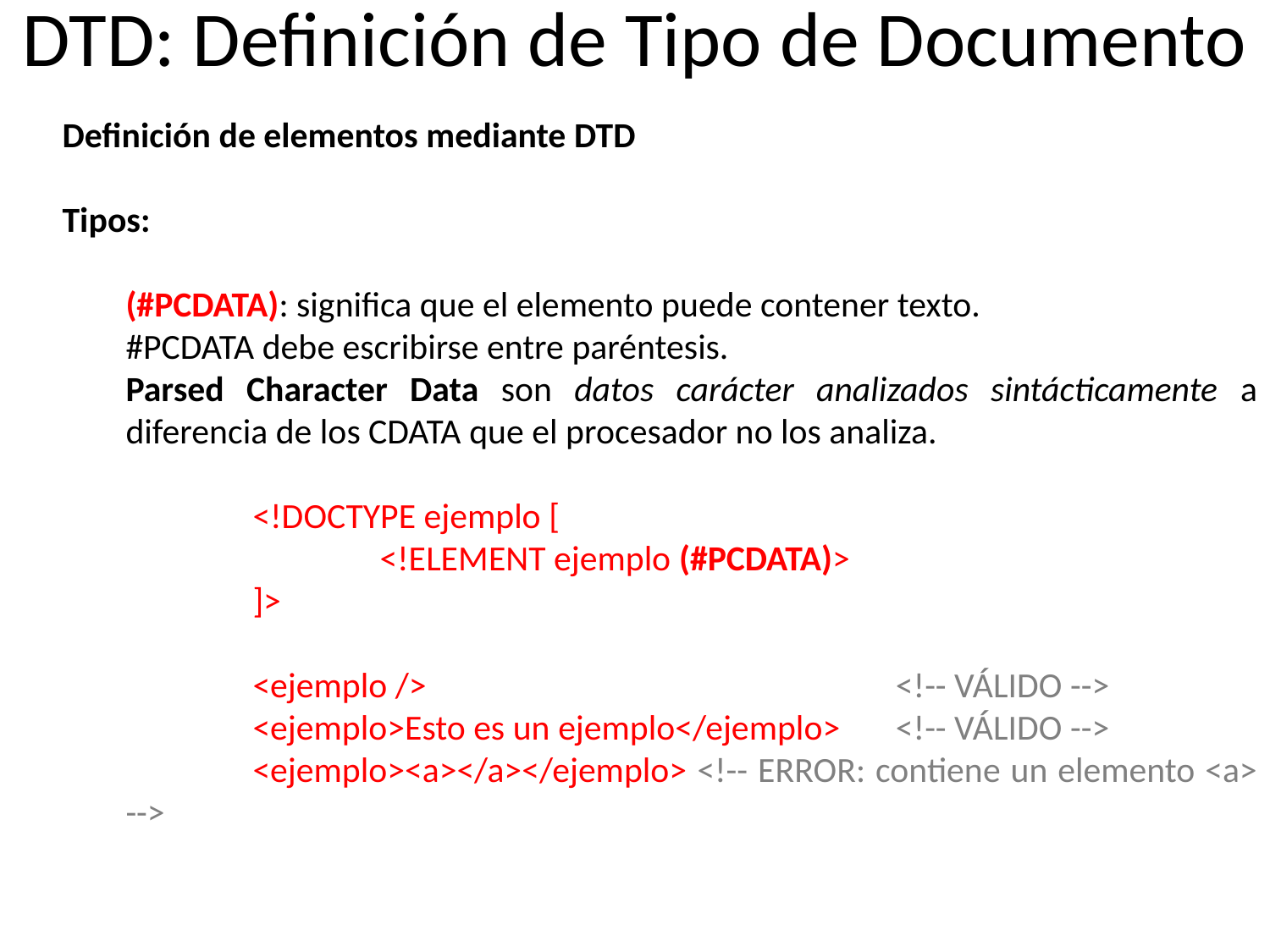

# DTD: Definición de Tipo de Documento
Definición de elementos mediante DTD

Tipos:

(#PCDATA): significa que el elemento puede contener texto.
#PCDATA debe escribirse entre paréntesis.
Parsed Character Data son datos carácter analizados sintácticamente a diferencia de los CDATA que el procesador no los analiza.

	<!DOCTYPE ejemplo [
		<!ELEMENT ejemplo (#PCDATA)>
	]>

	<ejemplo />				 <!-- VÁLIDO -->
	<ejemplo>Esto es un ejemplo</ejemplo>	 <!-- VÁLIDO -->
	<ejemplo><a></a></ejemplo> <!-- ERROR: contiene un elemento <a> -->